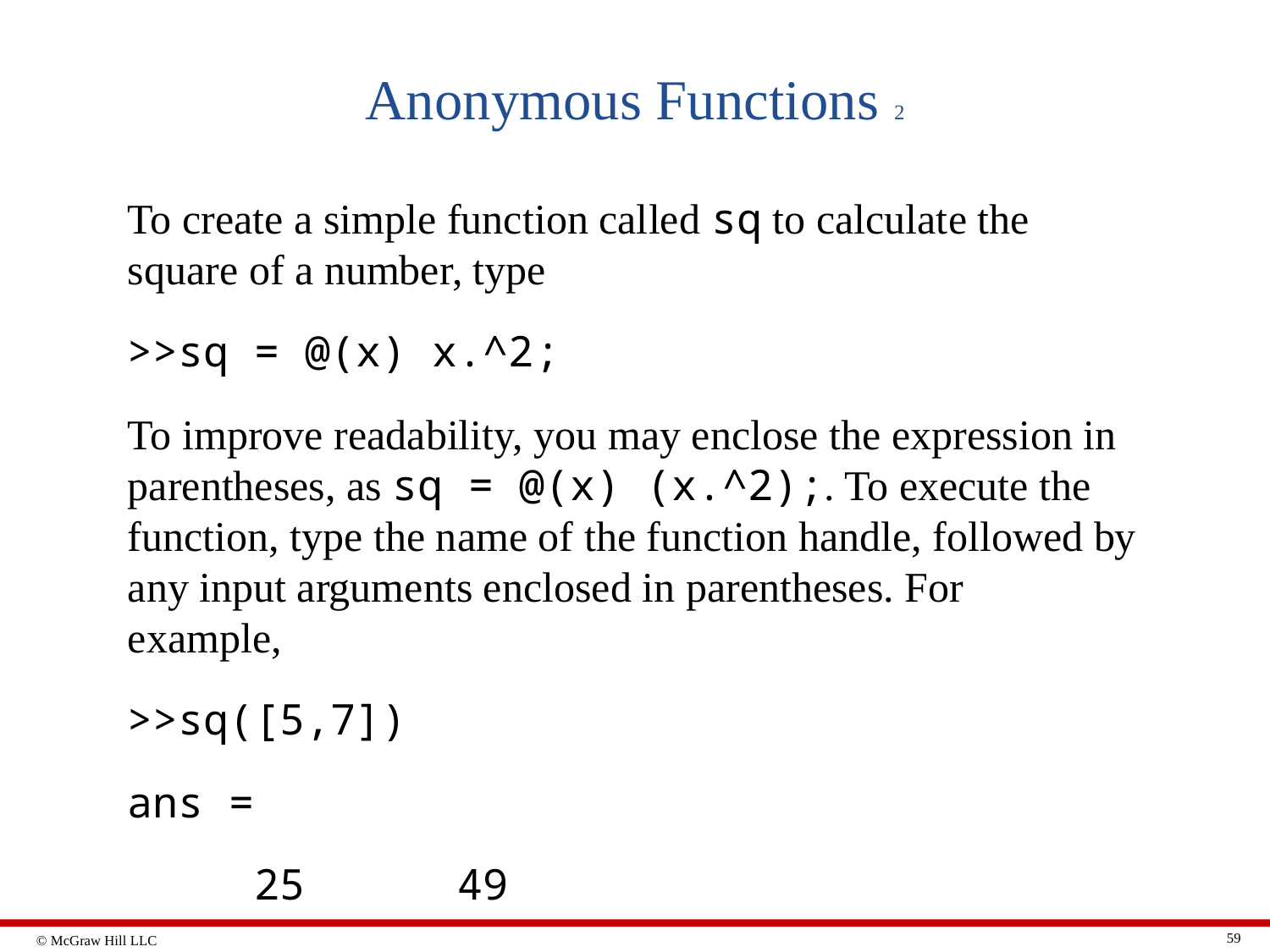

# Anonymous Functions 2
To create a simple function called sq to calculate the square of a number, type
>>sq = @(x) x.^2;
To improve readability, you may enclose the expression in parentheses, as sq = @(x) (x.^2);. To execute the function, type the name of the function handle, followed by any input arguments enclosed in parentheses. For   example,
>>sq([5,7])
ans =
	25      49
59